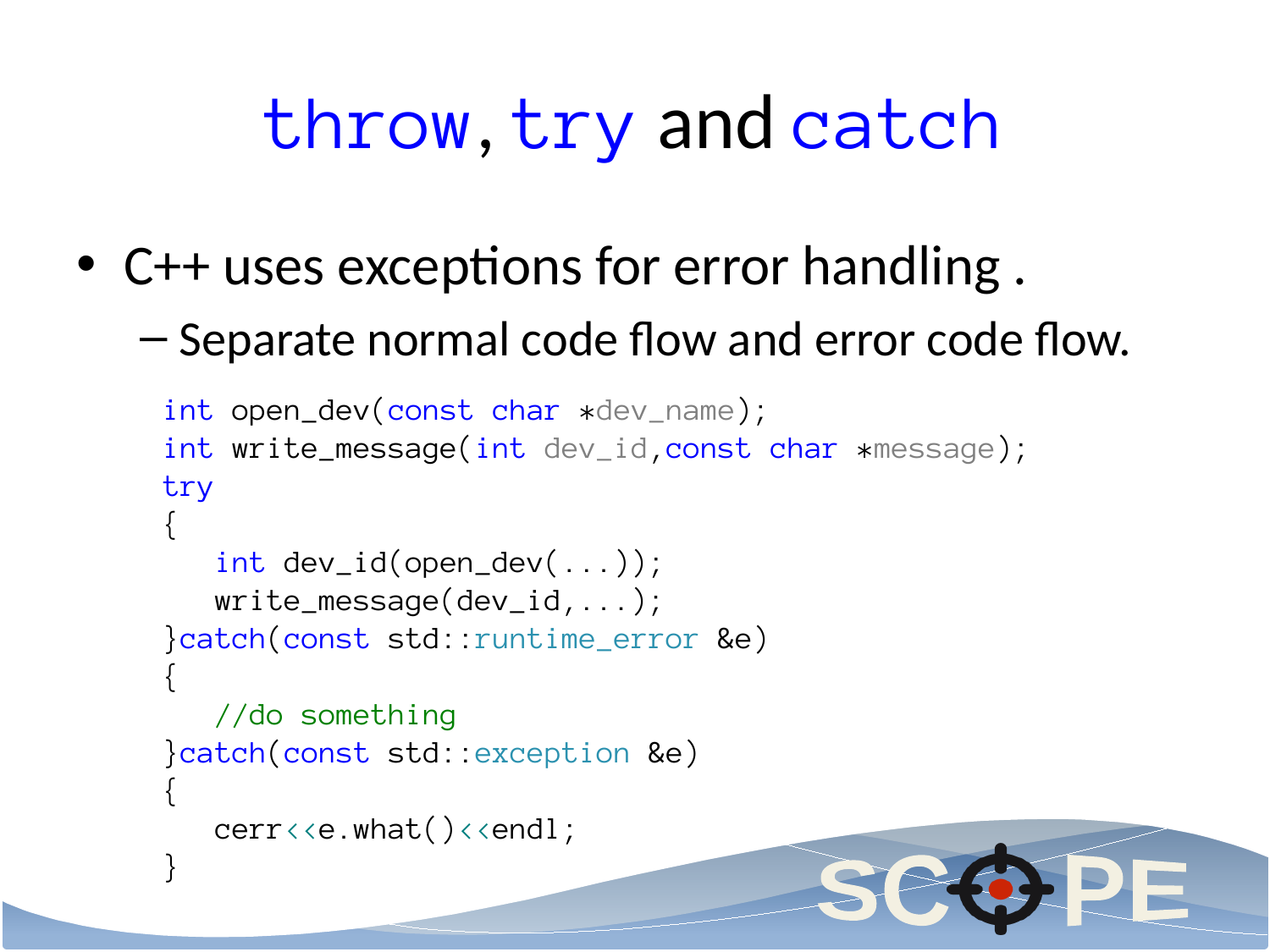

# throw, try and catch
C++ uses exceptions for error handling .
Separate normal code flow and error code flow.

int open_dev(const char *dev_name);
int write_message(int dev_id,const char *message);
try
{
   int dev_id(open_dev(...));
   write_message(dev_id,...);
}catch(const std::runtime_error &e)
{
   //do something
}catch(const std::exception &e)
{
   cerr<<e.what()<<endl;
}